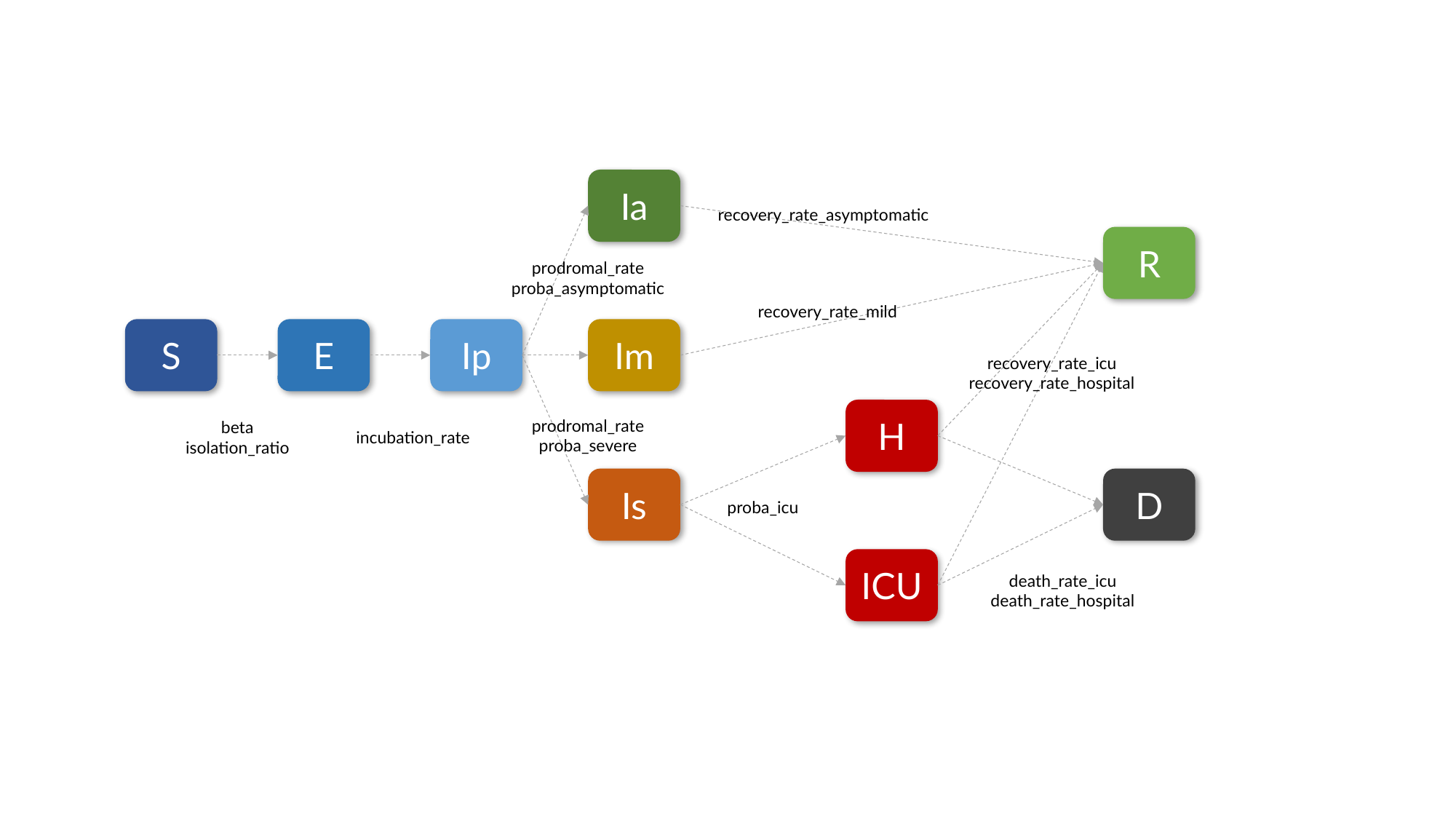

Ia
recovery_rate_asymptomatic
R
prodromal_rate
proba_asymptomatic
recovery_rate_mild
S
E
Ip
Im
recovery_rate_icu
recovery_rate_hospital
H
prodromal_rate
proba_severe
beta
isolation_ratio
incubation_rate
Is
D
proba_icu
ICU
death_rate_icu
death_rate_hospital